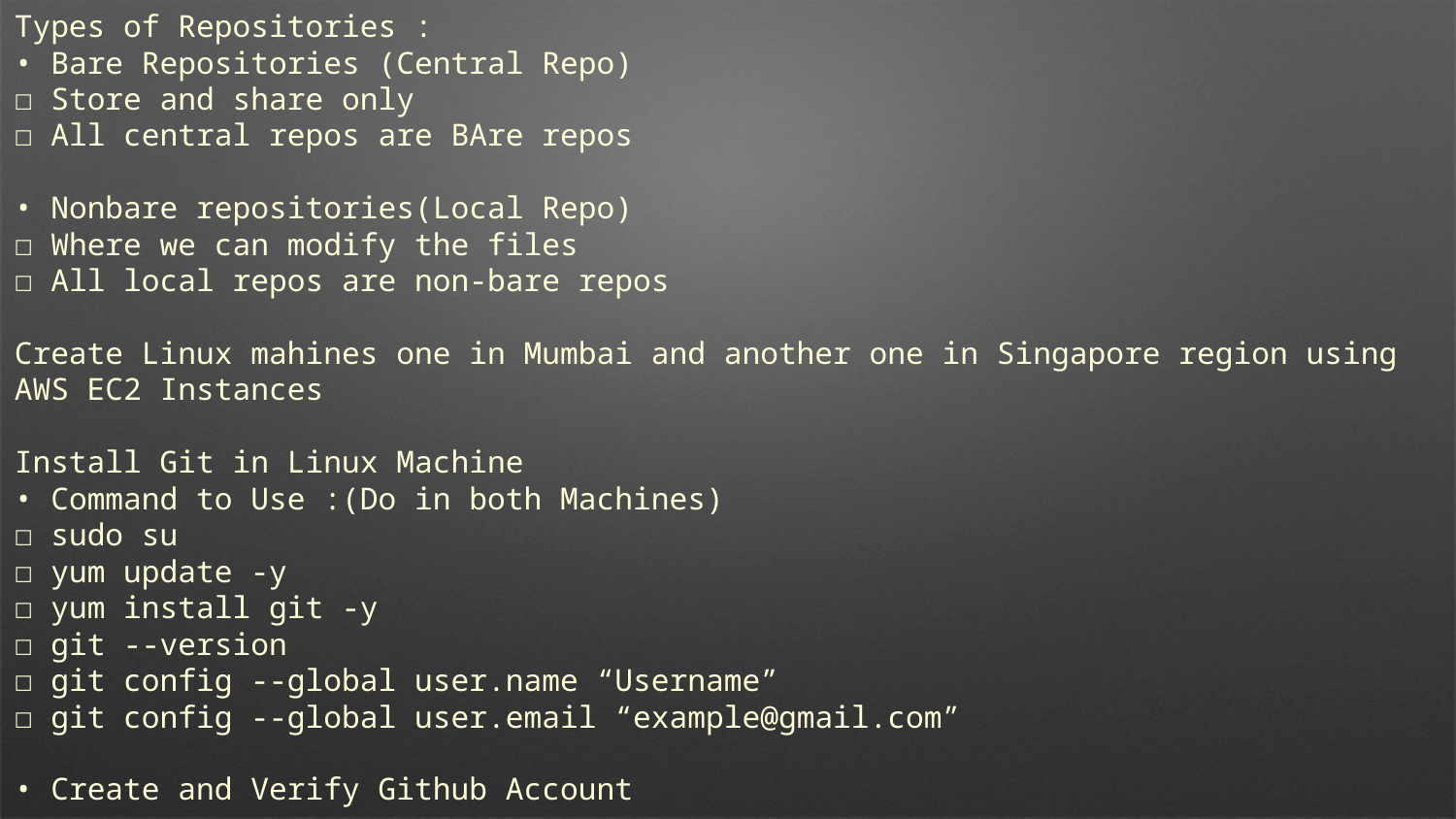

Types of Repositories :
• Bare Repositories (Central Repo)
☐ Store and share only
☐ All central repos are BAre repos

• Nonbare repositories(Local Repo)
☐ Where we can modify the files
☐ All local repos are non-bare repos

Create Linux mahines one in Mumbai and another one in Singapore region using AWS EC2 Instances

Install Git in Linux Machine
• Command to Use :(Do in both Machines)
☐ sudo su
☐ yum update -y
☐ yum install git -y
☐ git --version
☐ git config --global user.name “Username”
☐ git config --global user.email “example@gmail.com”

• Create and Verify Github Account